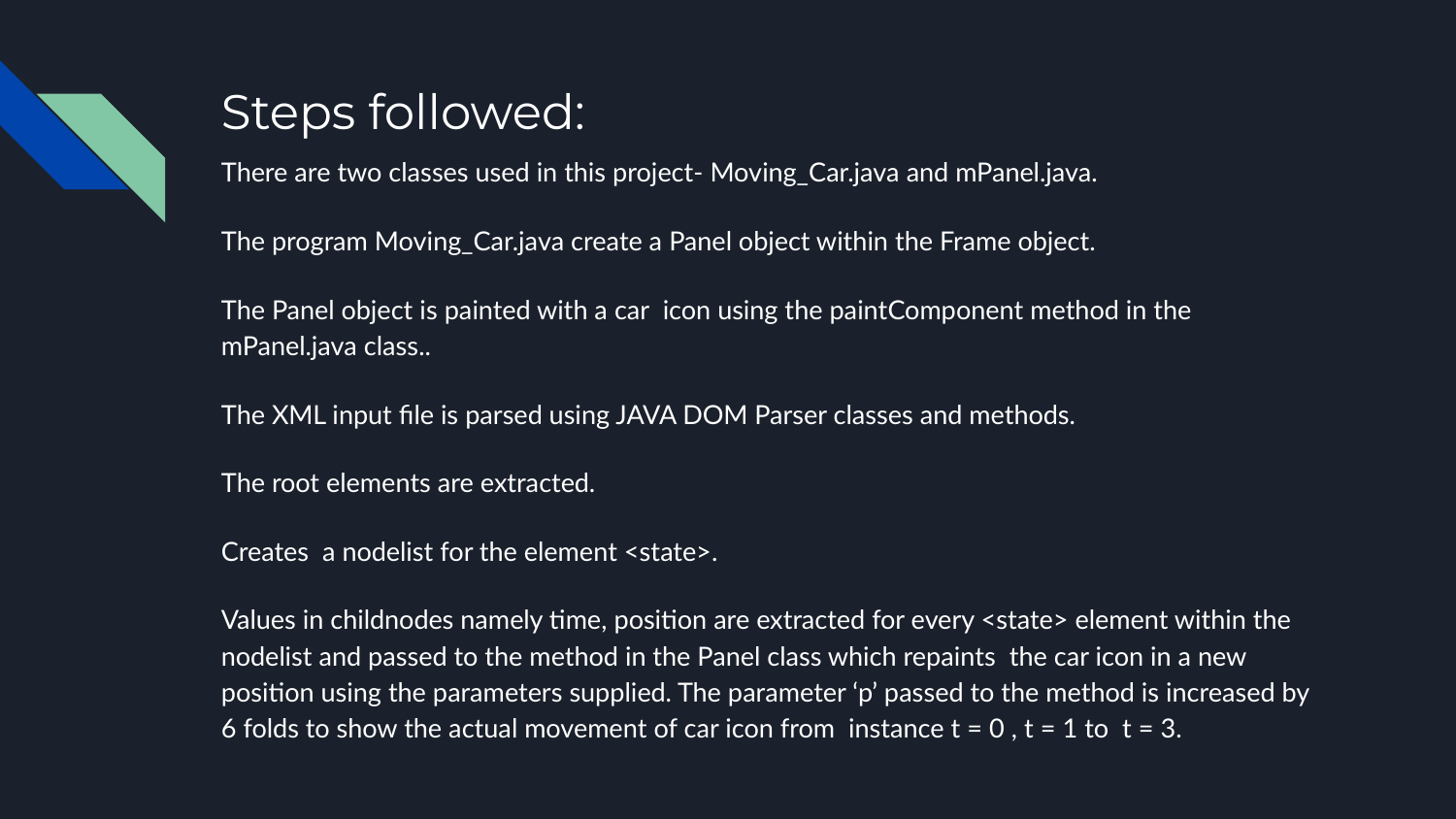

# Steps followed:
There are two classes used in this project- Moving_Car.java and mPanel.java.
The program Moving_Car.java create a Panel object within the Frame object.
The Panel object is painted with a car  icon using the paintComponent method in the mPanel.java class..
The XML input file is parsed using JAVA DOM Parser classes and methods.
The root elements are extracted.
Creates  a nodelist for the element <state>.
Values in childnodes namely time, position are extracted for every <state> element within the nodelist and passed to the method in the Panel class which repaints  the car icon in a new position using the parameters supplied. The parameter ‘p’ passed to the method is increased by 6 folds to show the actual movement of car icon from  instance t = 0 , t = 1 to  t = 3.

Parameter p is multiplied by 6 to retrieve the